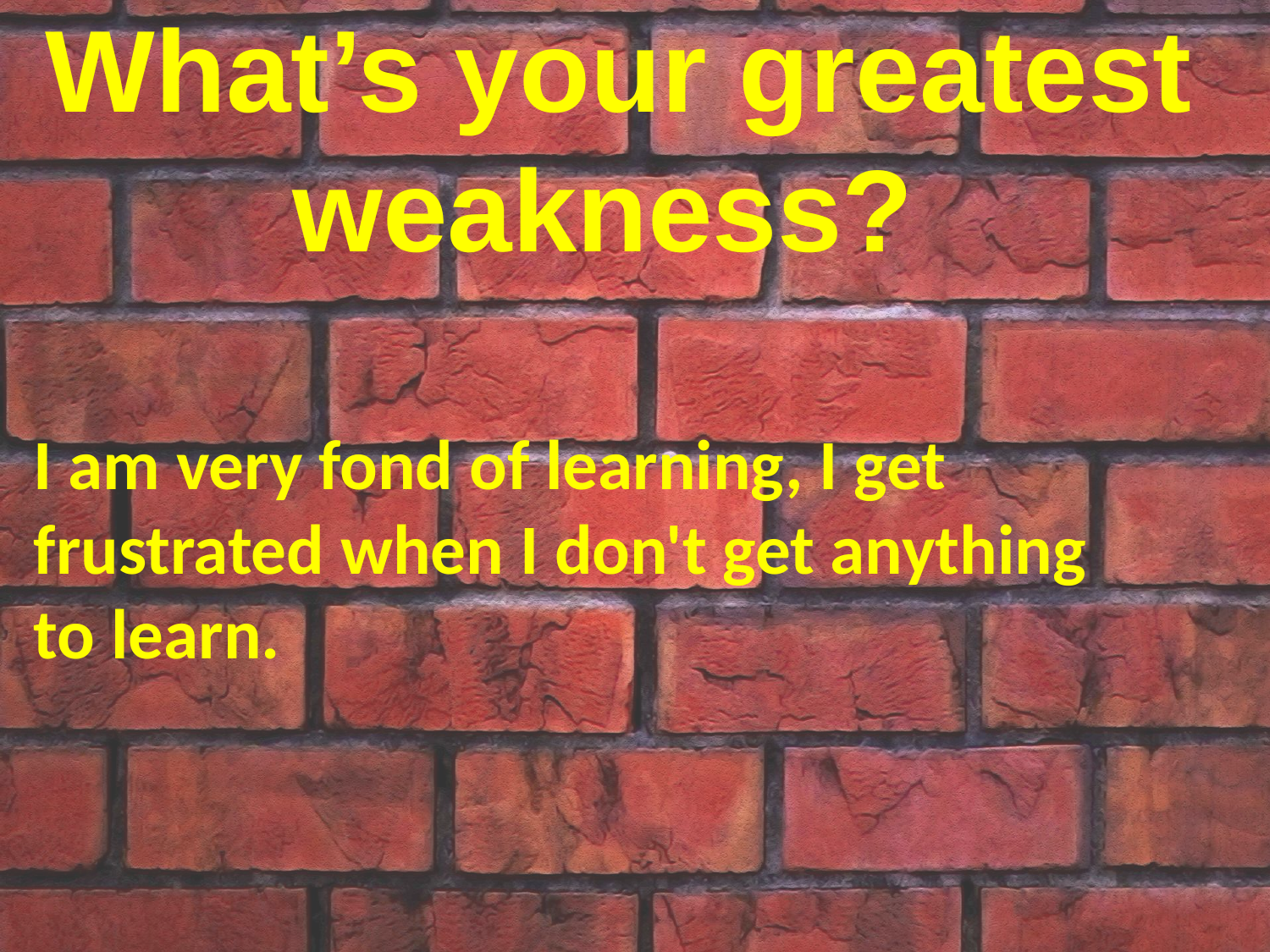

# What’s your greatest weakness?
I am very fond of learning, I get frustrated when I don't get anything to learn.